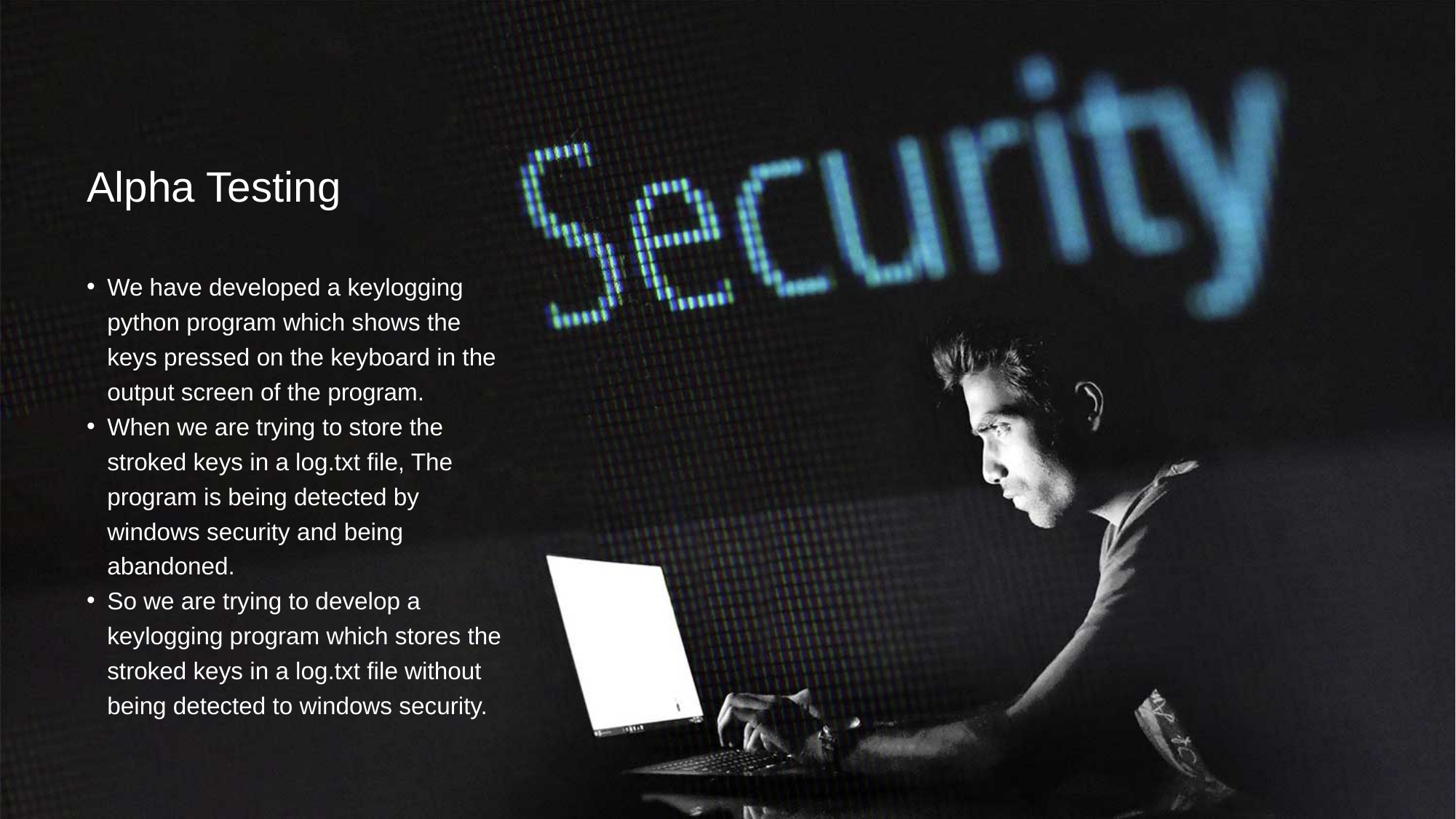

Alpha Testing
We have developed a keylogging python program which shows the keys pressed on the keyboard in the output screen of the program.
When we are trying to store the stroked keys in a log.txt file, The program is being detected by windows security and being abandoned.
So we are trying to develop a keylogging program which stores the stroked keys in a log.txt file without being detected to windows security.